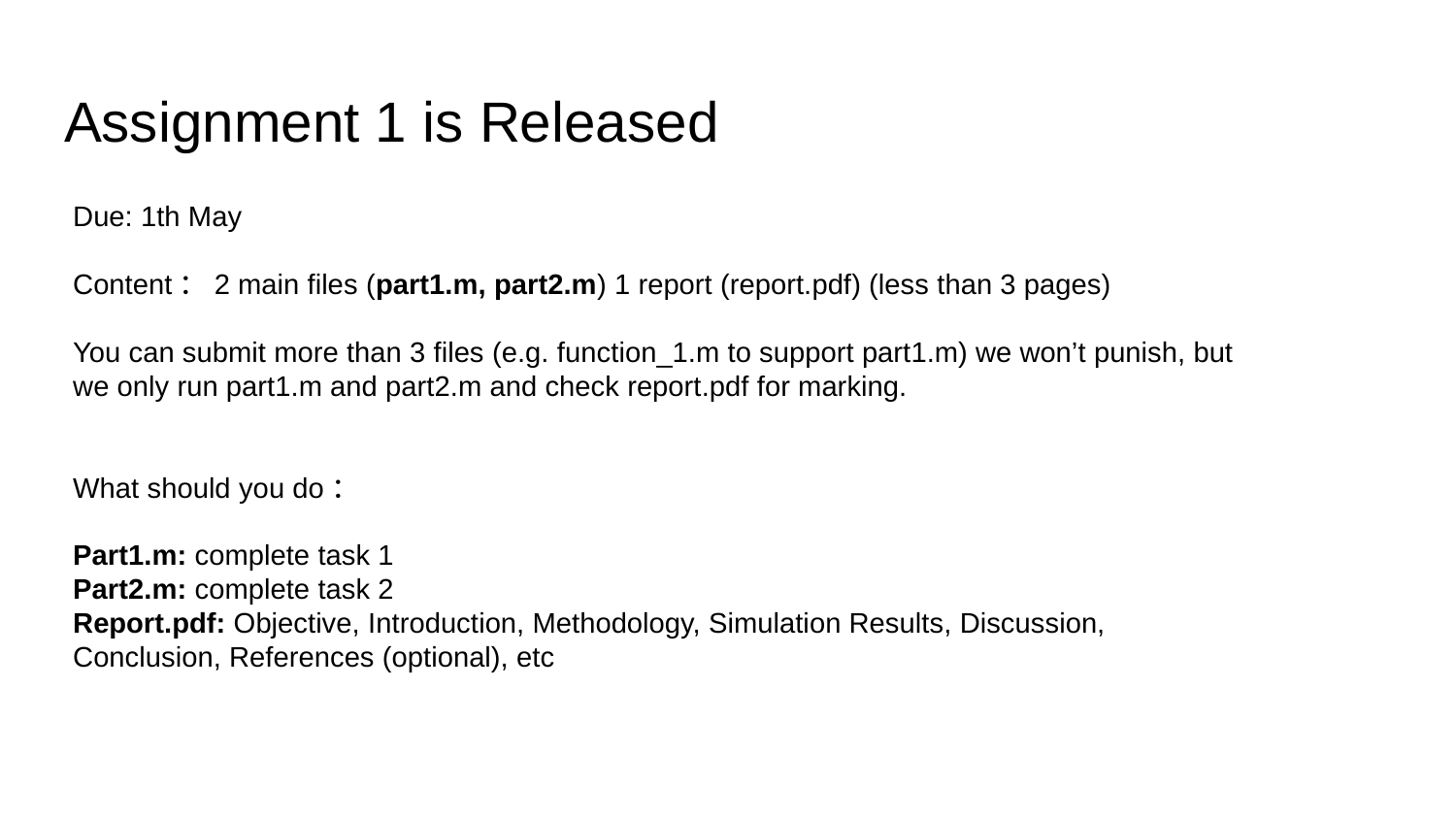

Assignment 1 is Released
Due: 1th May

Content：2 main files (part1.m, part2.m) 1 report (report.pdf) (less than 3 pages)

You can submit more than 3 files (e.g. function_1.m to support part1.m) we won’t punish, but we only run part1.m and part2.m and check report.pdf for marking.

What should you do：

Part1.m: complete task 1
Part2.m: complete task 2
Report.pdf: Objective, Introduction, Methodology, Simulation Results, Discussion, Conclusion, References (optional), etc